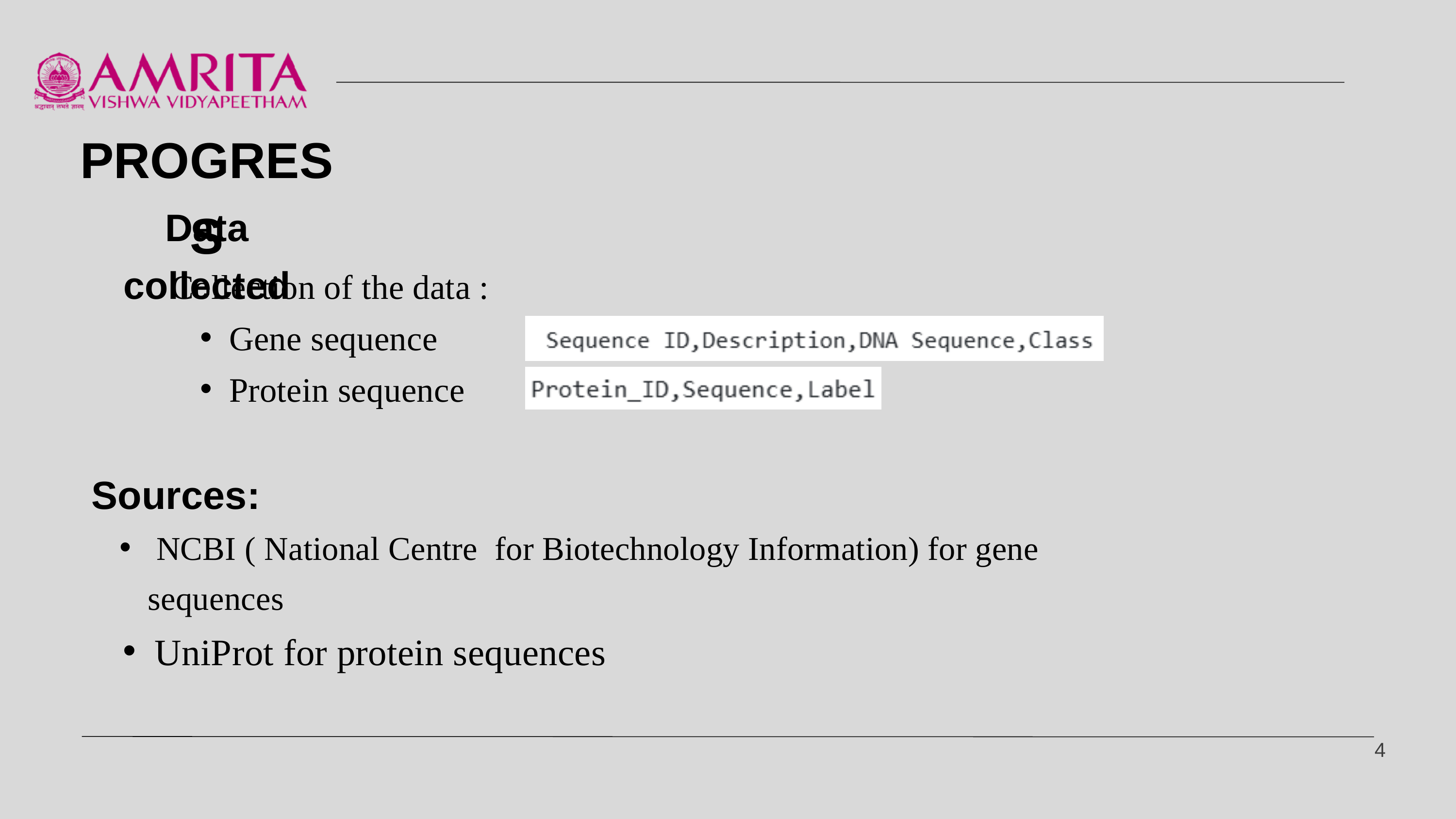

PROGRESS
Data collected
Collection of the data :
Gene sequence
Protein sequence

Sources:
 NCBI ( National Centre  for Biotechnology Information) for gene sequences
UniProt for protein sequences
4